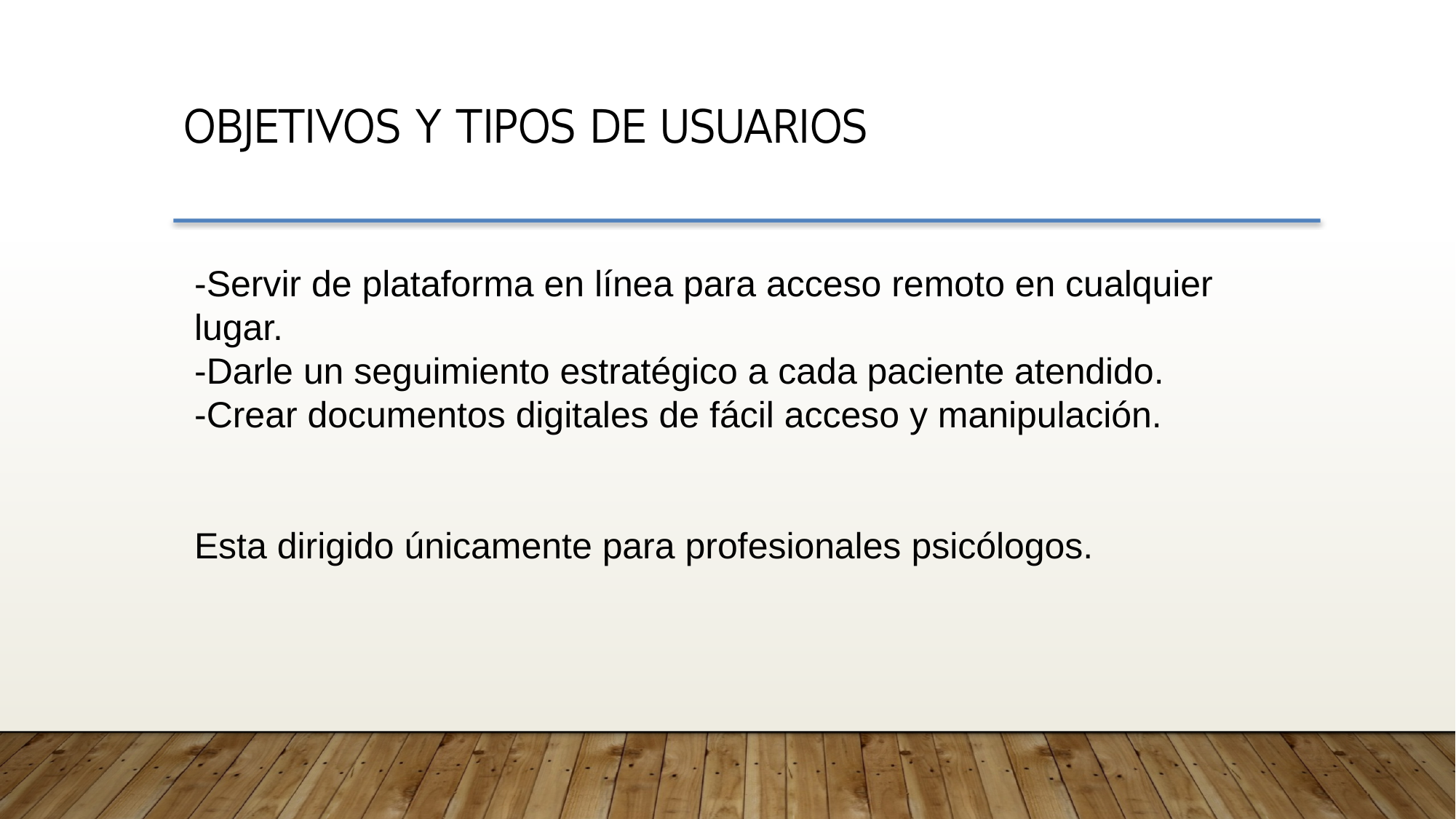

Objetivos y tipos de usuarios
-Servir de plataforma en línea para acceso remoto en cualquier lugar.
-Darle un seguimiento estratégico a cada paciente atendido.
-Crear documentos digitales de fácil acceso y manipulación.

Esta dirigido únicamente para profesionales psicólogos.